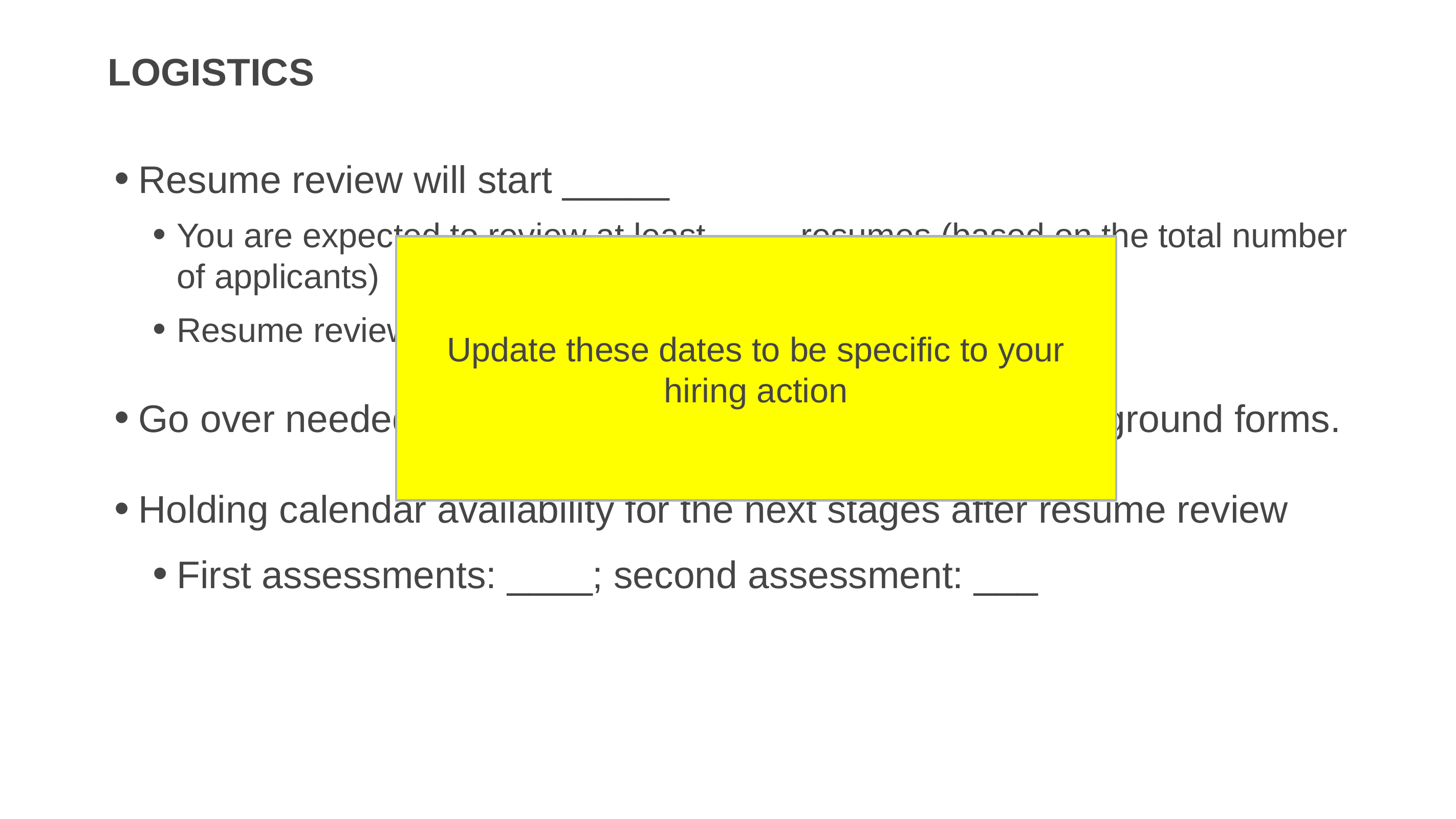

# Logistics
Resume review will start _____
You are expected to review at least ____ resumes (based on the total number of applicants)
Resume review must be complete by _____
Go over needed SME Confidentiality Statements or Background forms.
Holding calendar availability for the next stages after resume review
First assessments: ____; second assessment: ___
Update these dates to be specific to your hiring action